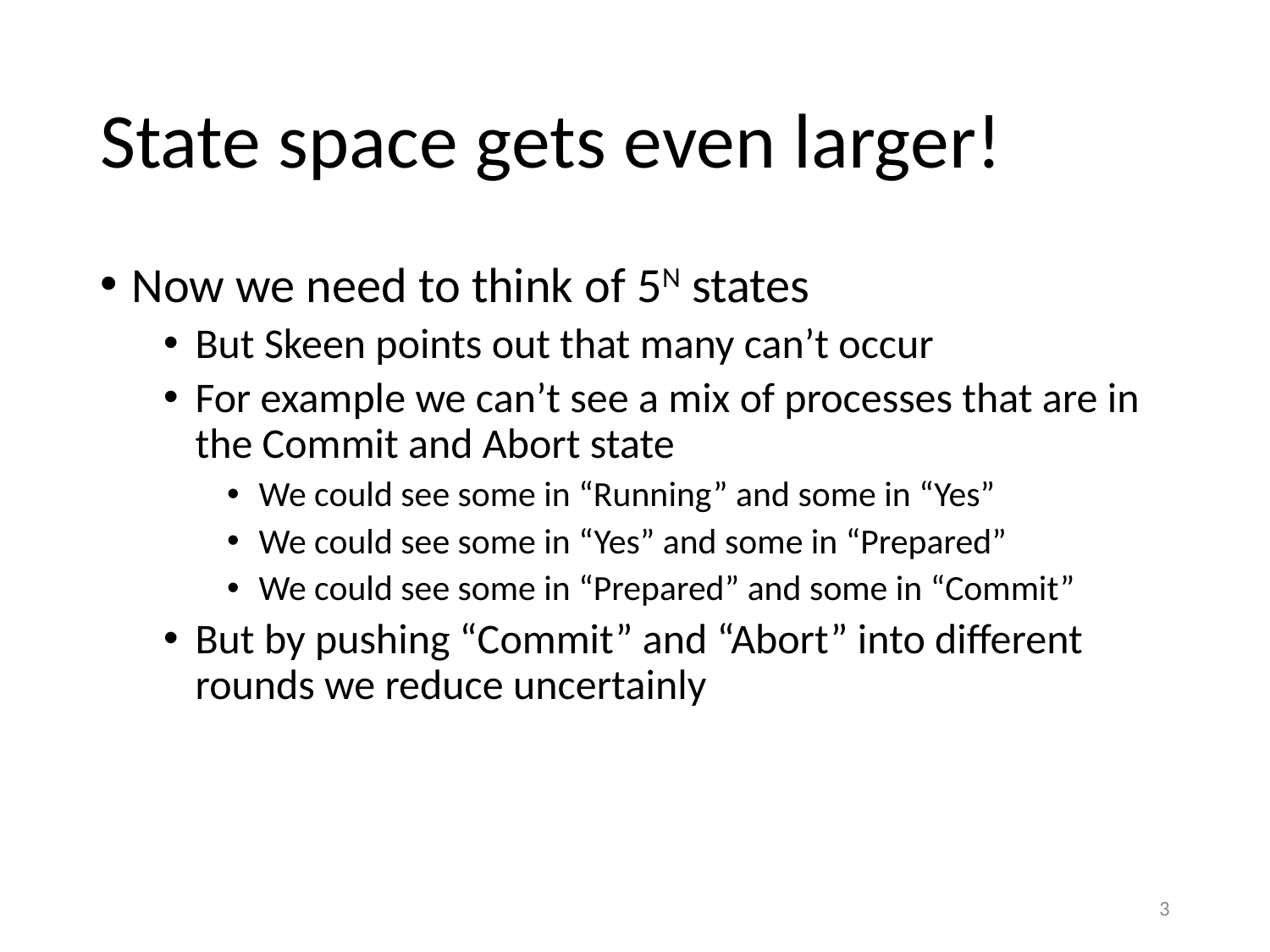

# State space gets even larger!
Now we need to think of 5N states
But Skeen points out that many can’t occur
For example we can’t see a mix of processes that are in the Commit and Abort state
We could see some in “Running” and some in “Yes”
We could see some in “Yes” and some in “Prepared”
We could see some in “Prepared” and some in “Commit”
But by pushing “Commit” and “Abort” into different rounds we reduce uncertainly
3